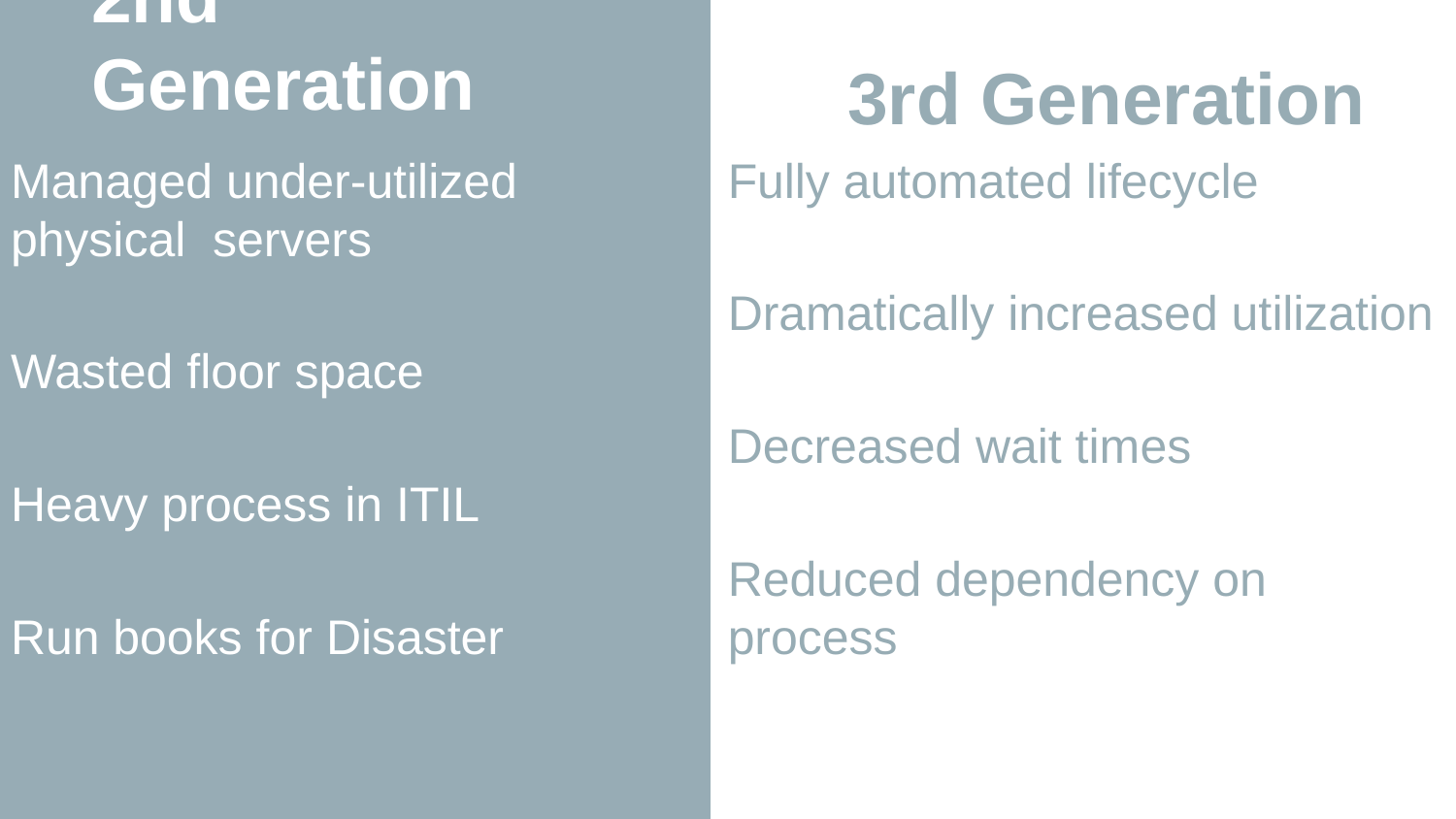

# 2nd Generation
3rd Generation
Managed under-utilized physical  servers

Wasted floor space

Heavy process in ITIL

Run books for Disaster
Fully automated lifecycle

Dramatically increased utilization

Decreased wait times

Reduced dependency on process